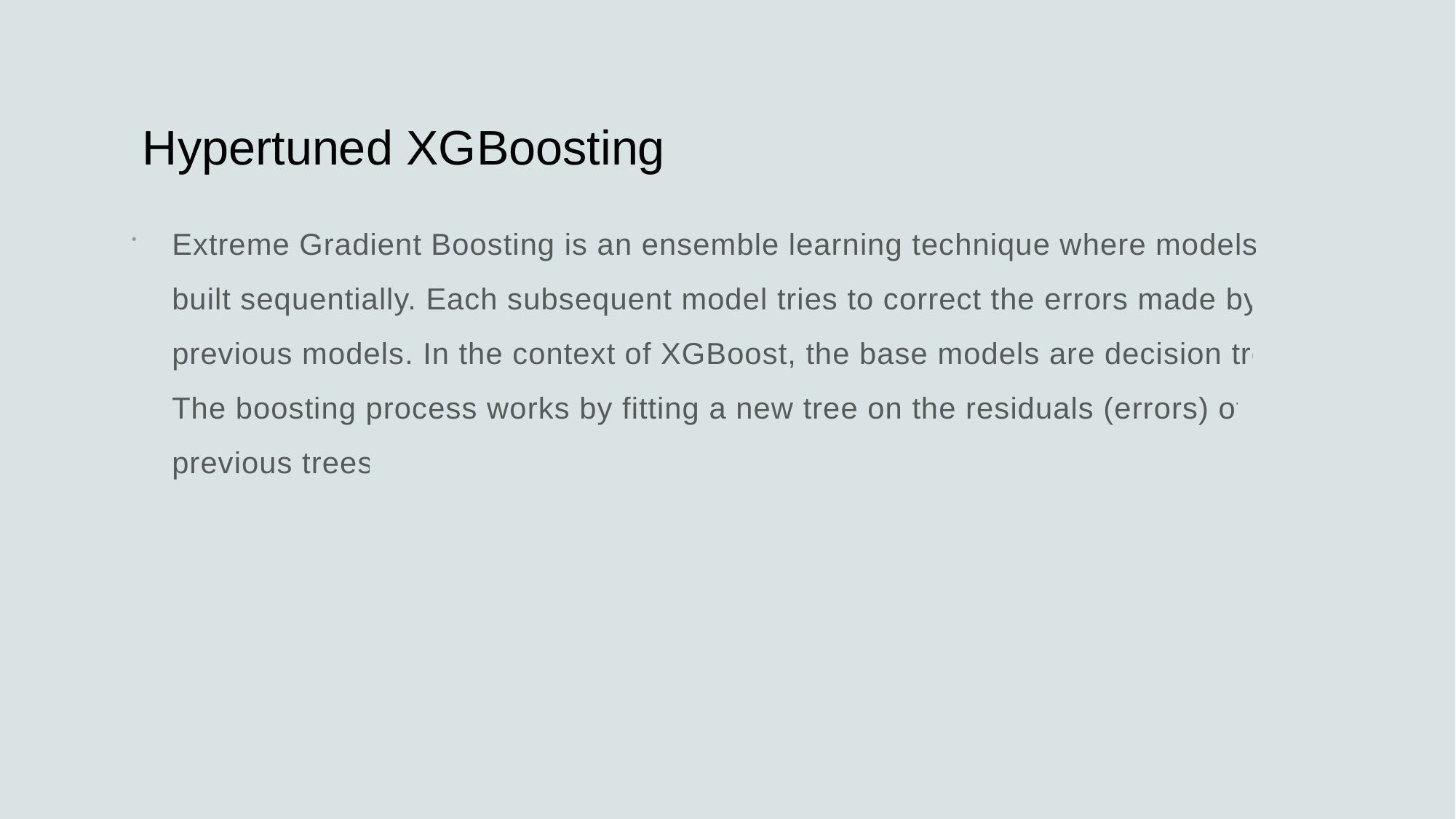

# Hypertuned XGBoosting
Extreme Gradient Boosting is an ensemble learning technique where models are built sequentially. Each subsequent model tries to correct the errors made by the previous models. In the context of XGBoost, the base models are decision trees. The boosting process works by fitting a new tree on the residuals (errors) of the previous trees.